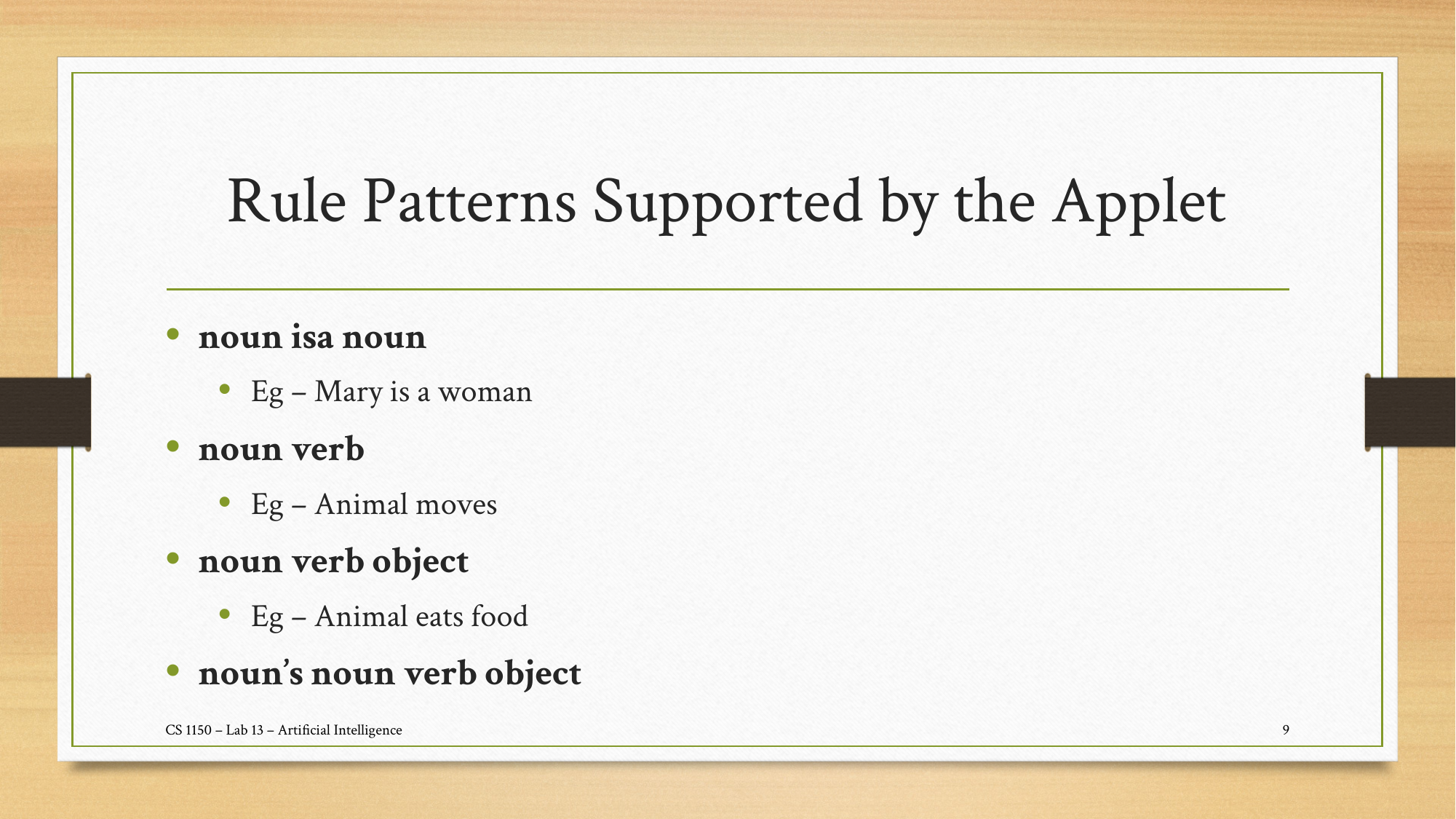

# Rule Patterns Supported by the Applet
noun isa noun
Eg – Mary is a woman
noun verb
Eg – Animal moves
noun verb object
Eg – Animal eats food
noun’s noun verb object

CS 1150 – Lab 13 – Artificial Intelligence
9